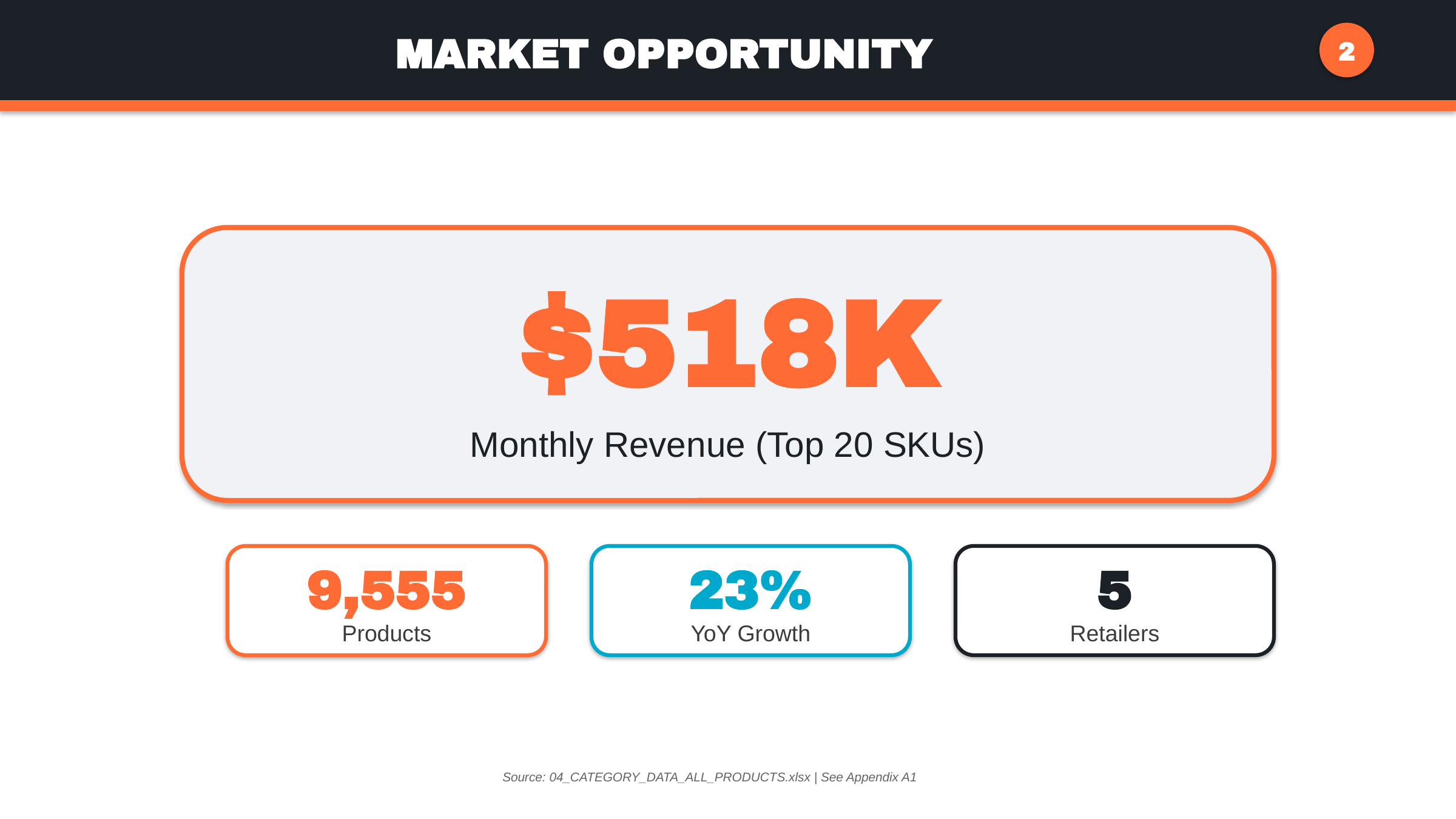

MARKET OPPORTUNITY

2

$518K
Monthly Revenue (Top 20 SKUs)

9,555
Products
23%
YoY Growth
5
Retailers
Source: 04_CATEGORY_DATA_ALL_PRODUCTS.xlsx | See Appendix A1